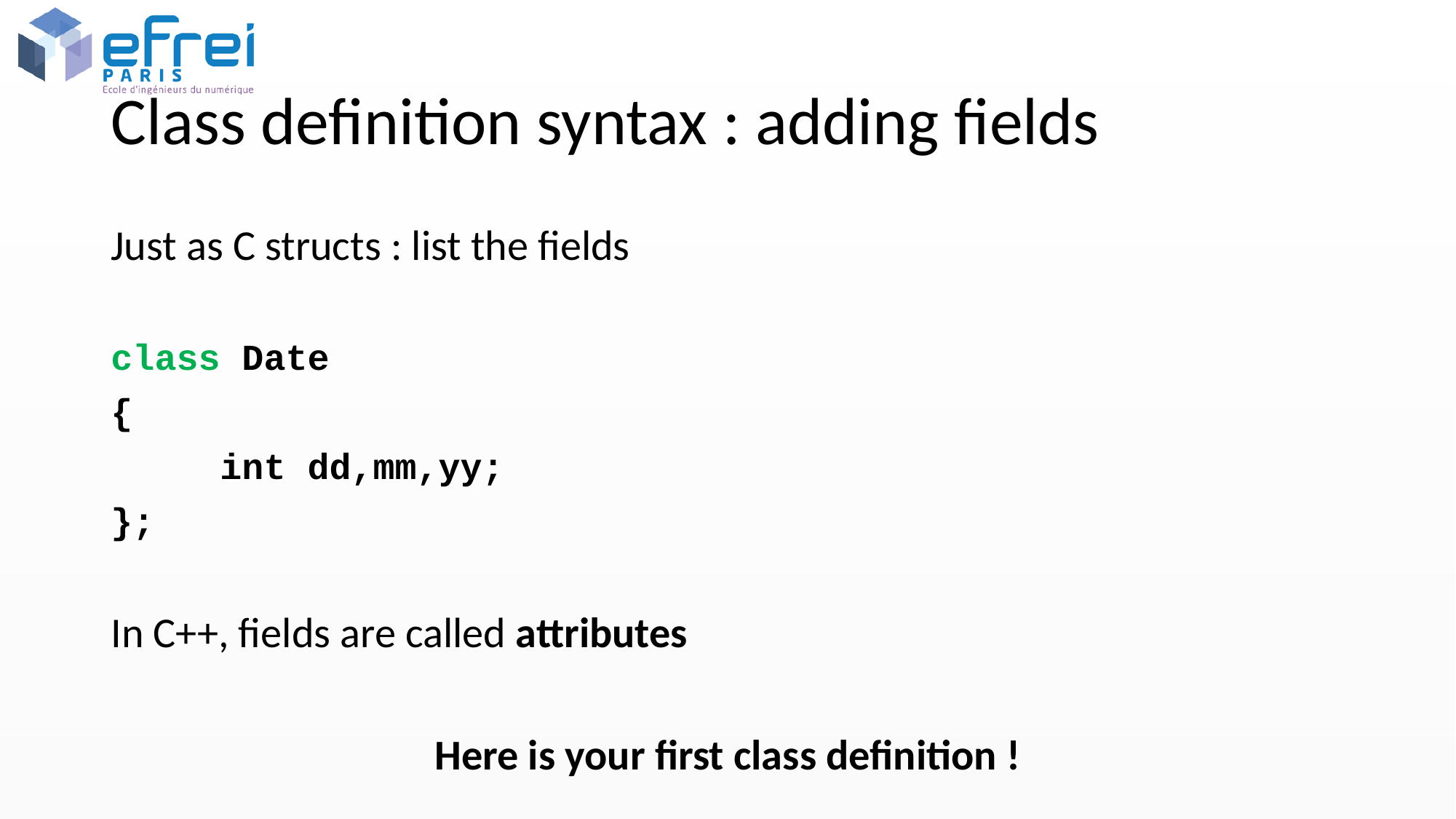

# Class definition syntax : adding fields
Just as C structs : list the fields

class Date
{
	int dd,mm,yy;
};

In C++, fields are called attributes

Here is your first class definition !